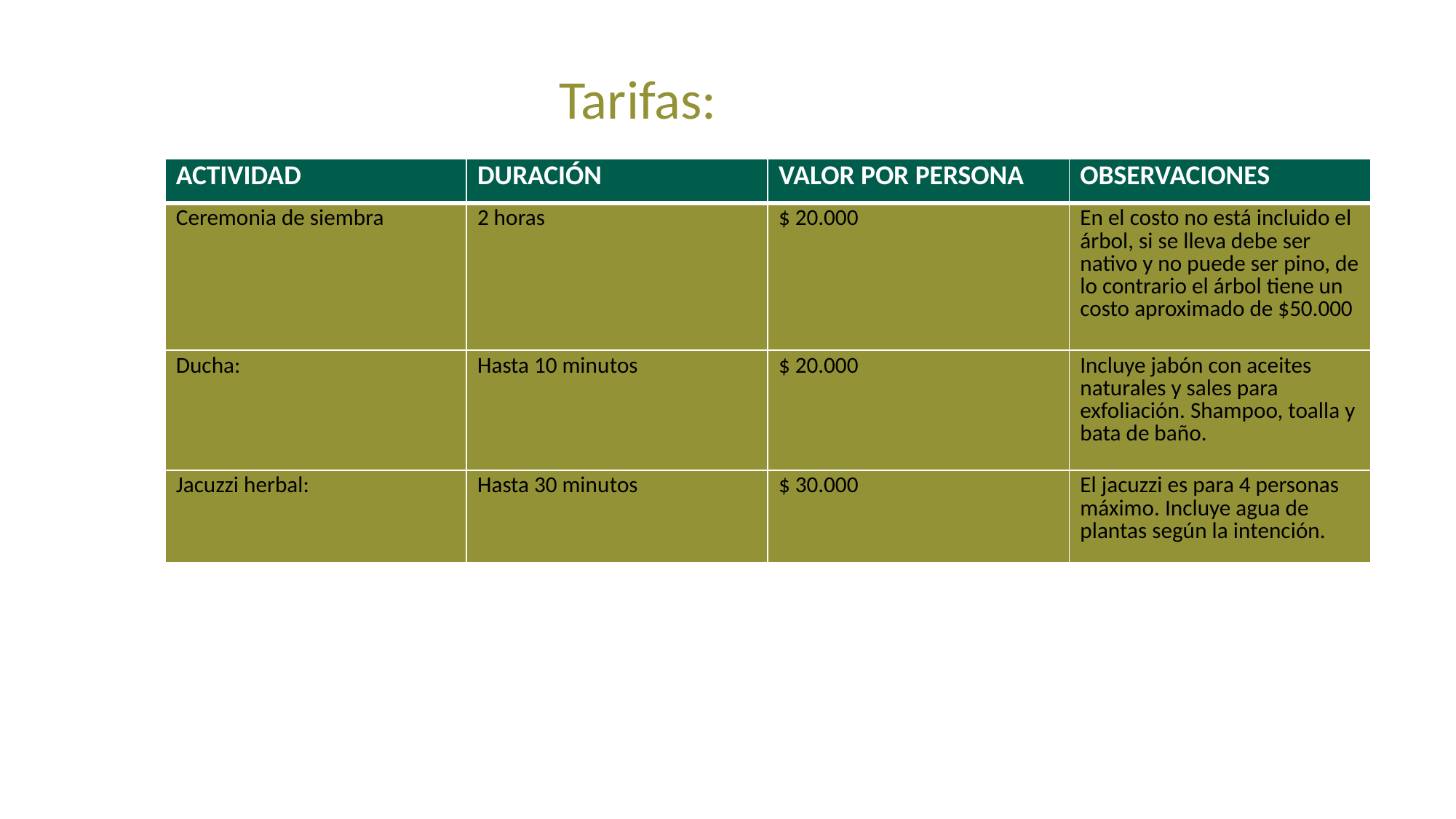

Tarifas:
| ACTIVIDAD | DURACIÓN | VALOR POR PERSONA | OBSERVACIONES |
| --- | --- | --- | --- |
| Ceremonia de siembra | 2 horas | $ 20.000 | En el costo no está incluido el árbol, si se lleva debe ser nativo y no puede ser pino, de lo contrario el árbol tiene un costo aproximado de $50.000 |
| Ducha: | Hasta 10 minutos | $ 20.000 | Incluye jabón con aceites naturales y sales para exfoliación. Shampoo, toalla y bata de baño. |
| Jacuzzi herbal: | Hasta 30 minutos | $ 30.000 | El jacuzzi es para 4 personas máximo. Incluye agua de plantas según la intención. |